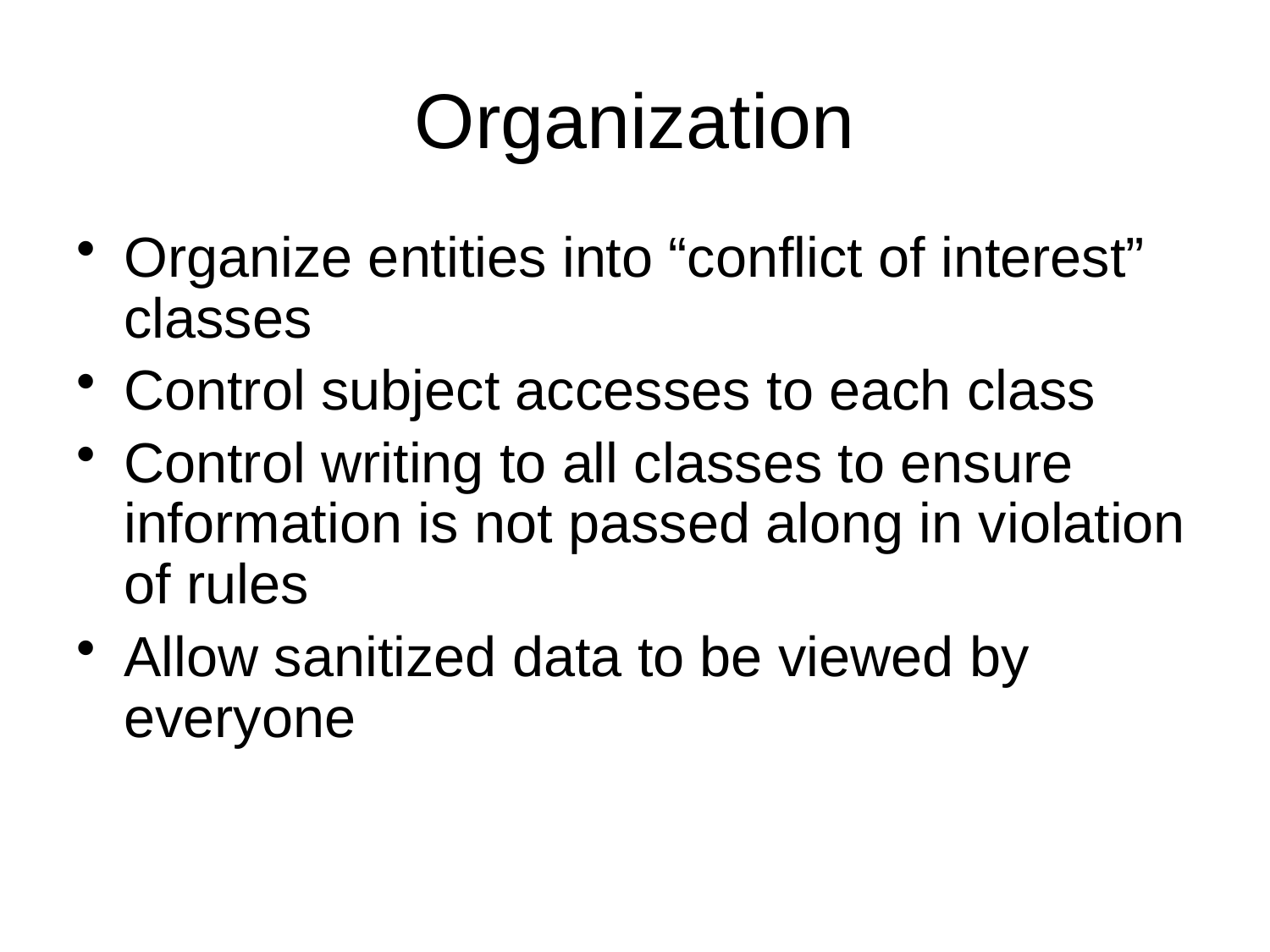

# Organization
Organize entities into “conflict of interest” classes
Control subject accesses to each class
Control writing to all classes to ensure information is not passed along in violation of rules
Allow sanitized data to be viewed by everyone